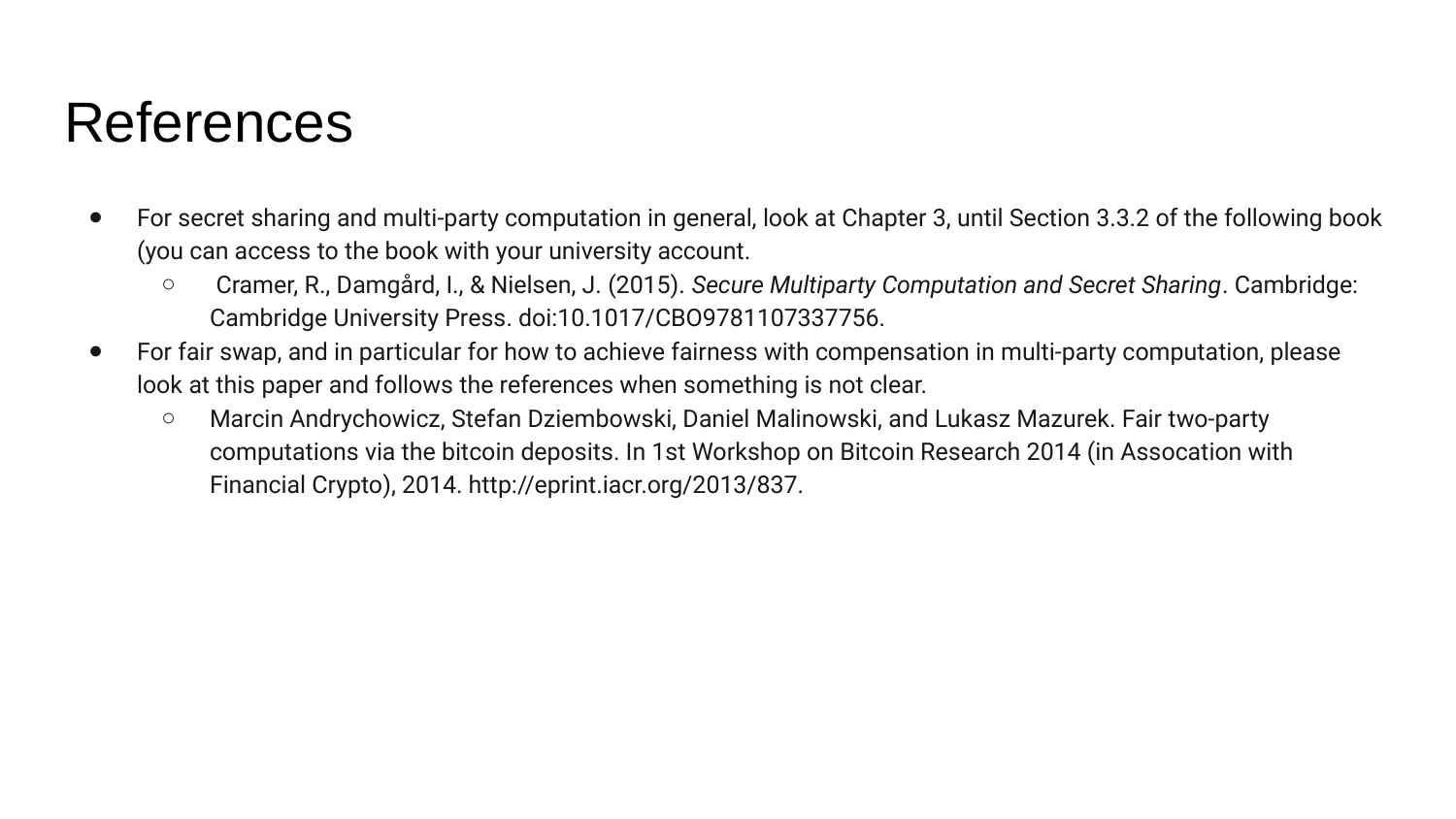

# References
For secret sharing and multi-party computation in general, look at Chapter 3, until Section 3.3.2 of the following book (you can access to the book with your university account.
 Cramer, R., Damgård, I., & Nielsen, J. (2015). Secure Multiparty Computation and Secret Sharing. Cambridge: Cambridge University Press. doi:10.1017/CBO9781107337756.
For fair swap, and in particular for how to achieve fairness with compensation in multi-party computation, please look at this paper and follows the references when something is not clear.
Marcin Andrychowicz, Stefan Dziembowski, Daniel Malinowski, and Lukasz Mazurek. Fair two-party computations via the bitcoin deposits. In 1st Workshop on Bitcoin Research 2014 (in Assocation with Financial Crypto), 2014. http://eprint.iacr.org/2013/837.